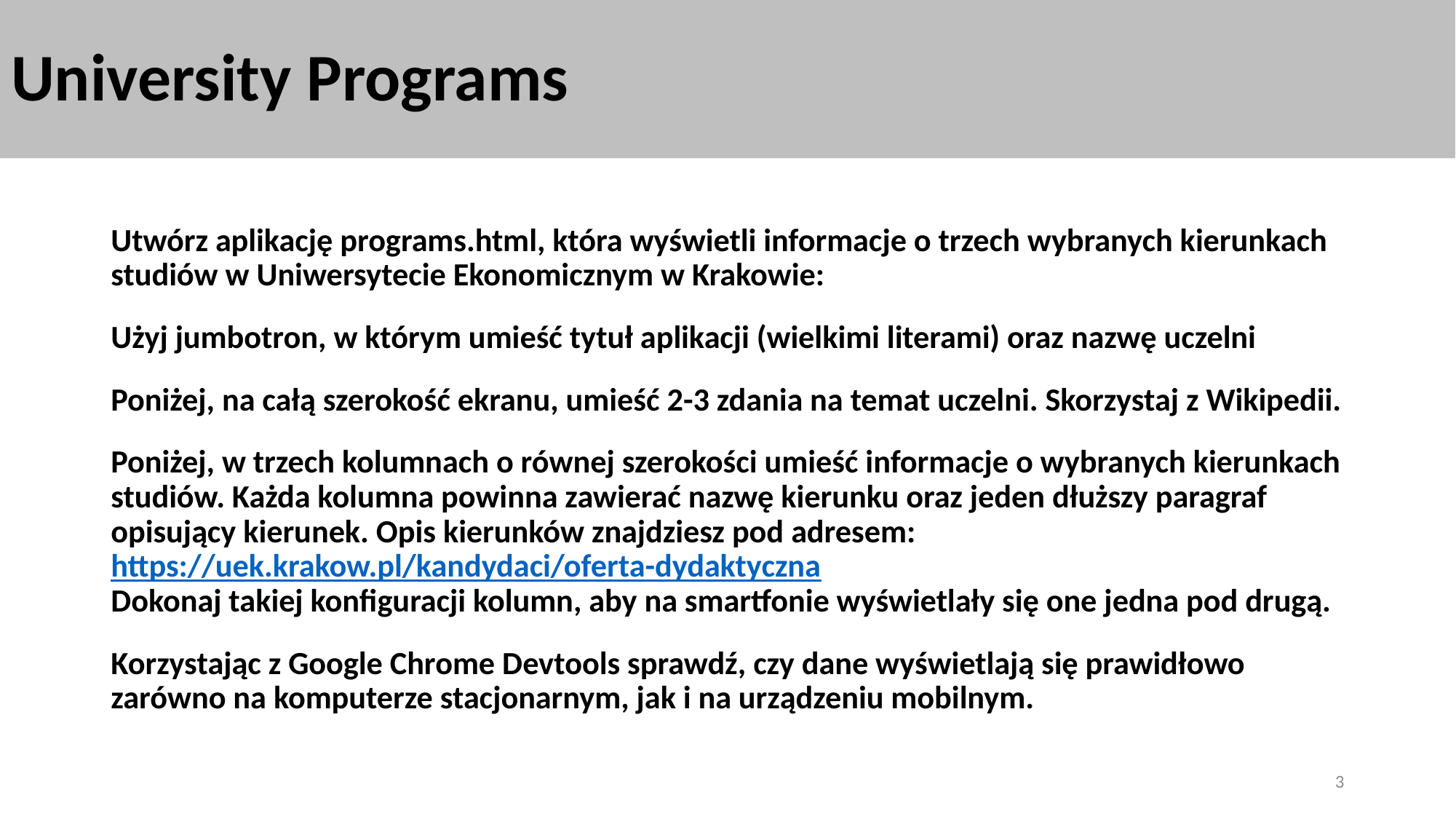

# University Programs
Utwórz aplikację programs.html, która wyświetli informacje o trzech wybranych kierunkach studiów w Uniwersytecie Ekonomicznym w Krakowie:
Użyj jumbotron, w którym umieść tytuł aplikacji (wielkimi literami) oraz nazwę uczelni
Poniżej, na całą szerokość ekranu, umieść 2-3 zdania na temat uczelni. Skorzystaj z Wikipedii.
Poniżej, w trzech kolumnach o równej szerokości umieść informacje o wybranych kierunkach studiów. Każda kolumna powinna zawierać nazwę kierunku oraz jeden dłuższy paragraf opisujący kierunek. Opis kierunków znajdziesz pod adresem:
https://uek.krakow.pl/kandydaci/oferta-dydaktyczna
Dokonaj takiej konfiguracji kolumn, aby na smartfonie wyświetlały się one jedna pod drugą.
Korzystając z Google Chrome Devtools sprawdź, czy dane wyświetlają się prawidłowo zarówno na komputerze stacjonarnym, jak i na urządzeniu mobilnym.
3